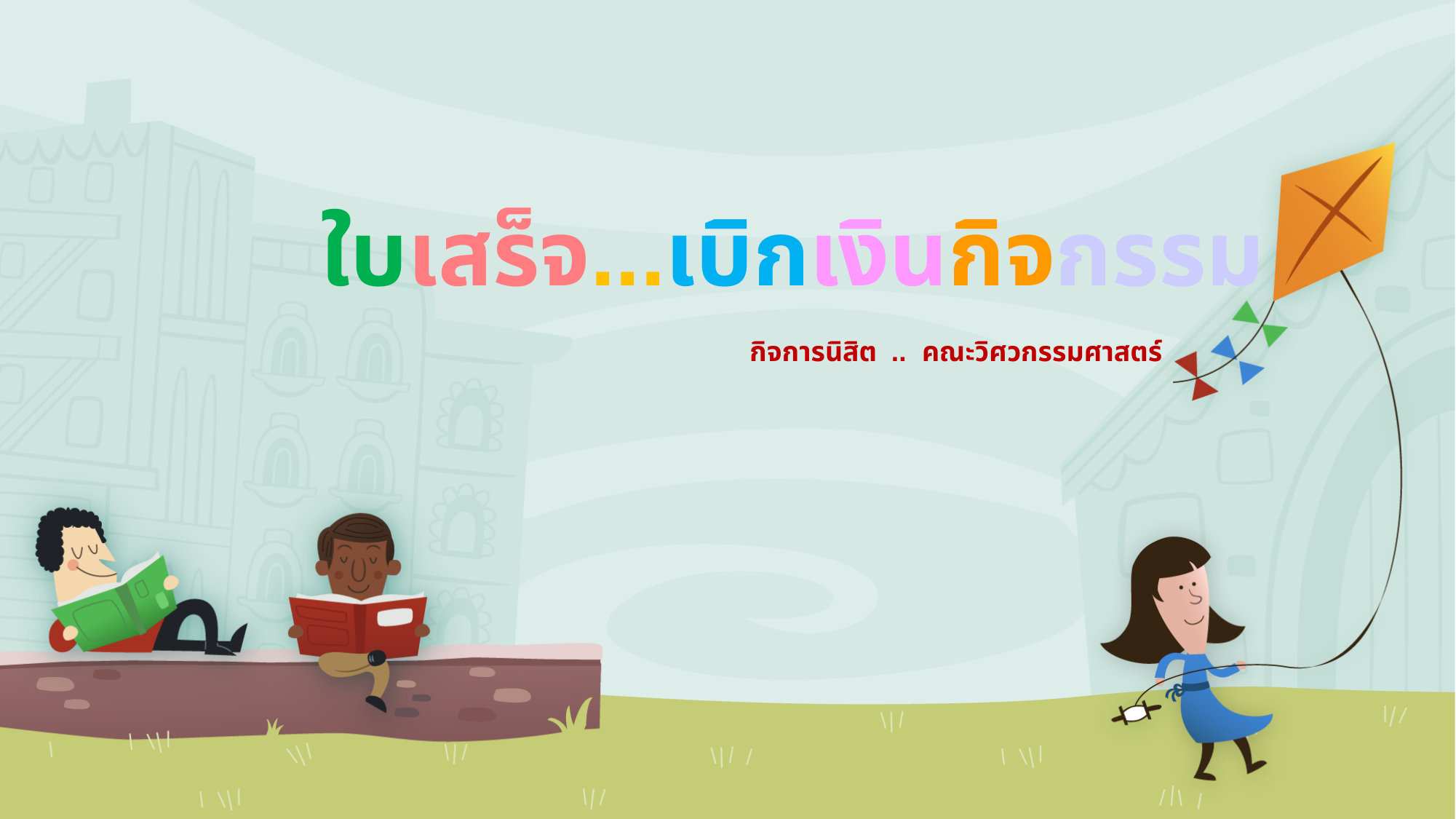

# ใบเสร็จ...เบิกเงินกิจกรรม
กิจการนิสิต  ..  คณะวิศวกรรมศาสตร์